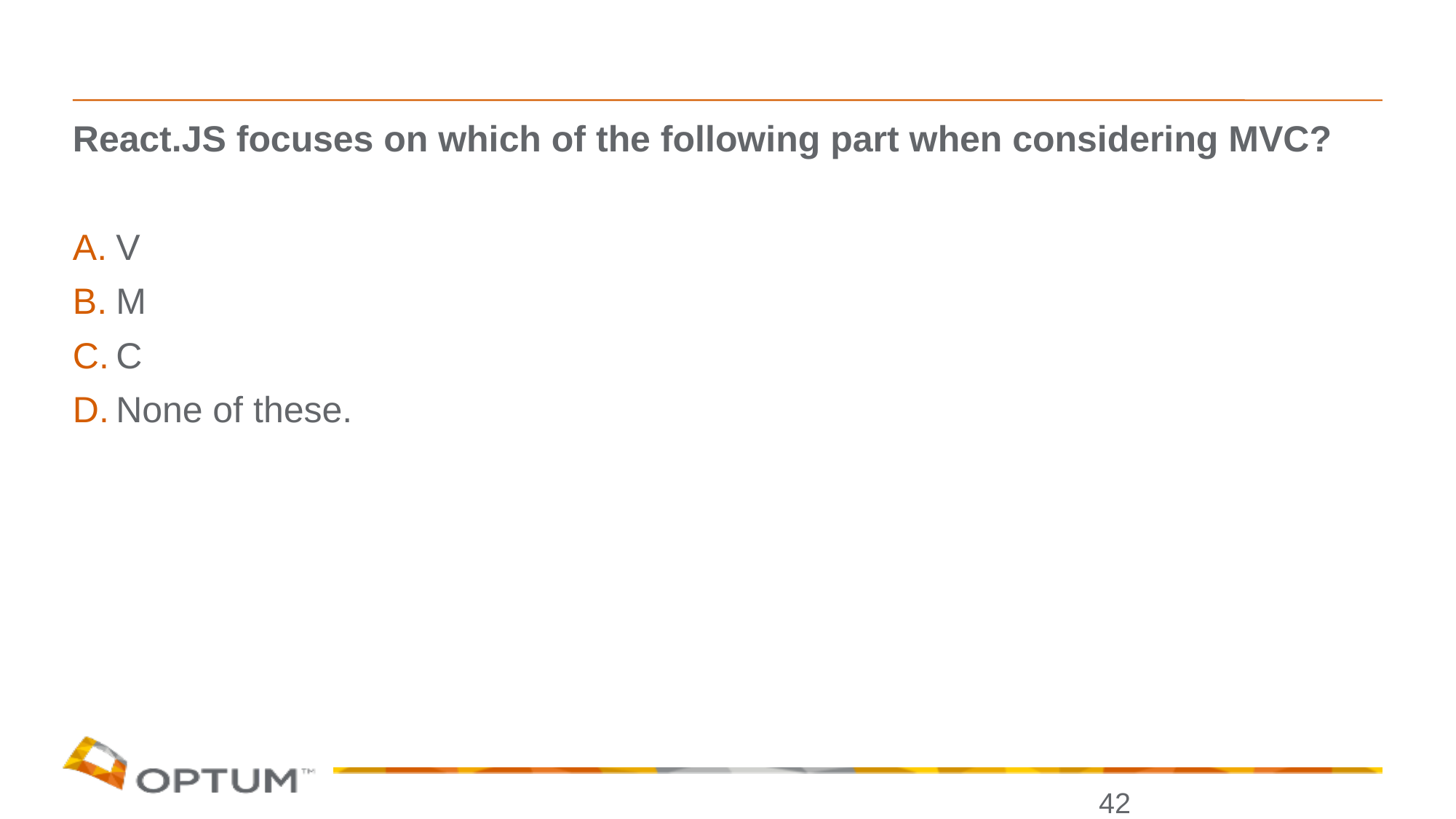

React.JS focuses on which of the following part when considering MVC?

V
M
C
None of these.
42